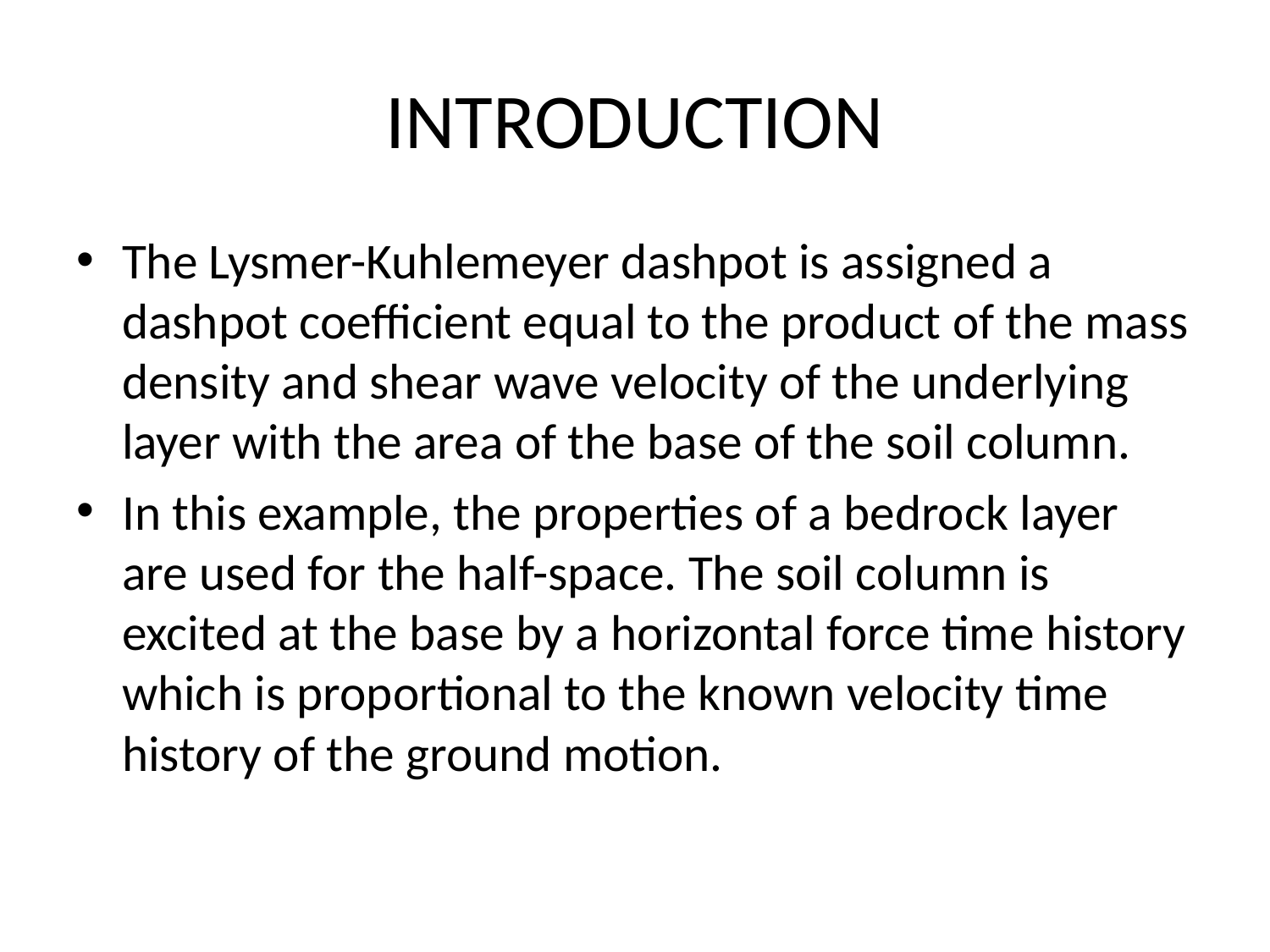

# INTRODUCTION
The Lysmer-Kuhlemeyer dashpot is assigned a dashpot coefficient equal to the product of the mass density and shear wave velocity of the underlying layer with the area of the base of the soil column.
In this example, the properties of a bedrock layer are used for the half-space. The soil column is excited at the base by a horizontal force time history which is proportional to the known velocity time history of the ground motion.